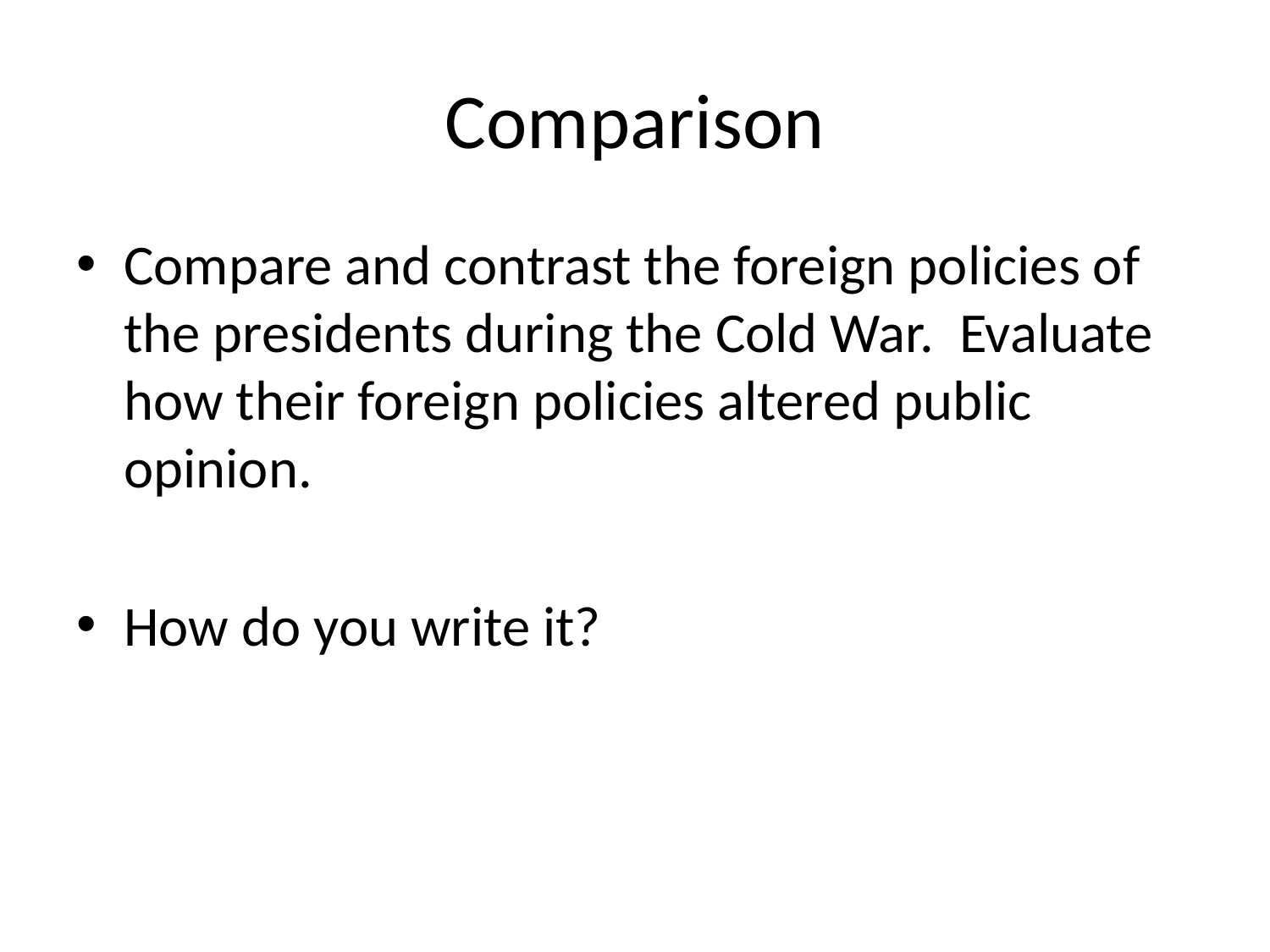

# Comparison
Compare and contrast the foreign policies of the presidents during the Cold War.  Evaluate how their foreign policies altered public opinion.

How do you write it?